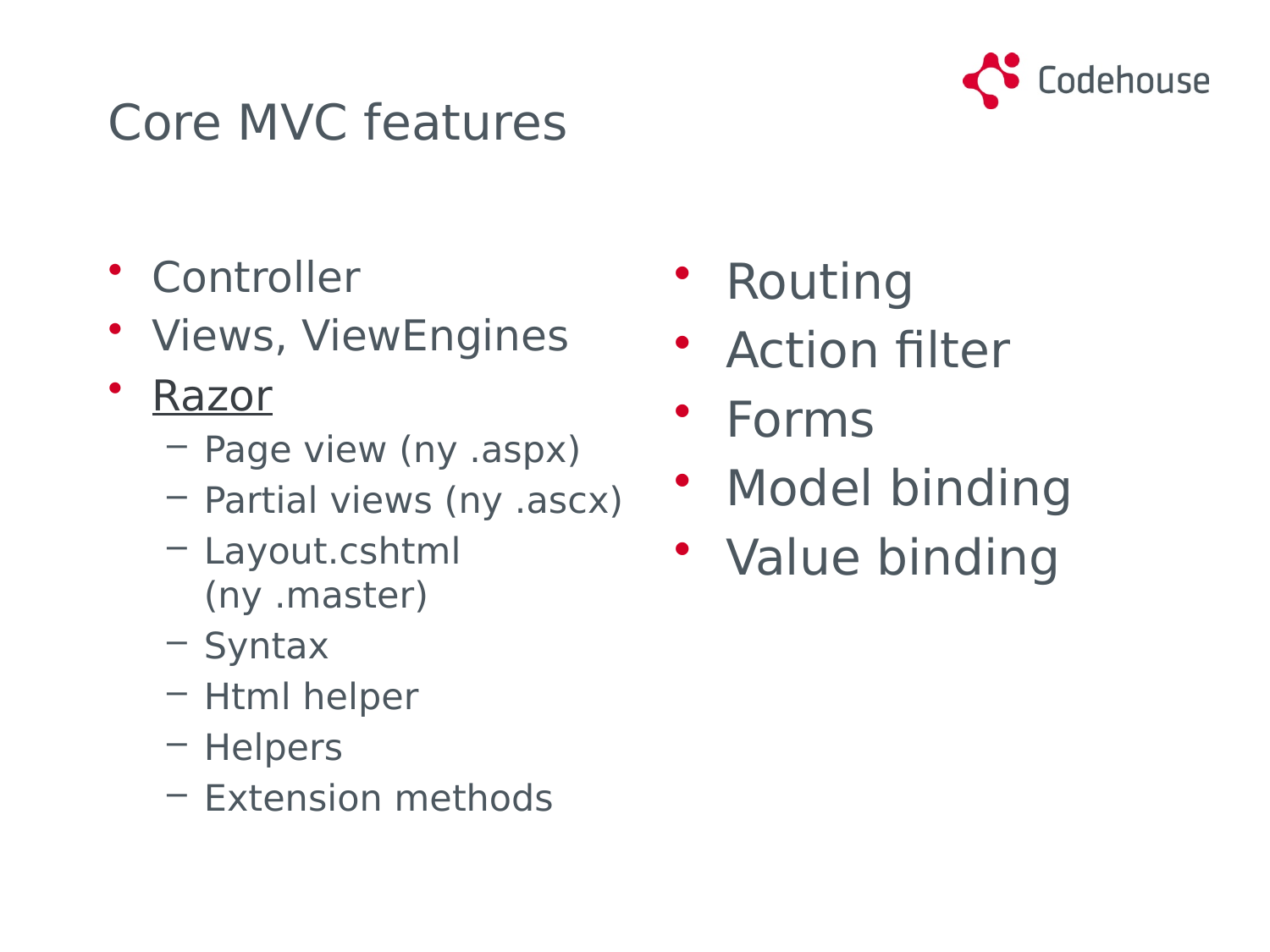

# Core MVC features
Controller
Views, ViewEngines
Razor
Page view (ny .aspx)
Partial views (ny .ascx)
Layout.cshtml (ny .master)
Syntax
Html helper
Helpers
Extension methods

Routing
Action filter
Forms
Model binding
Value binding